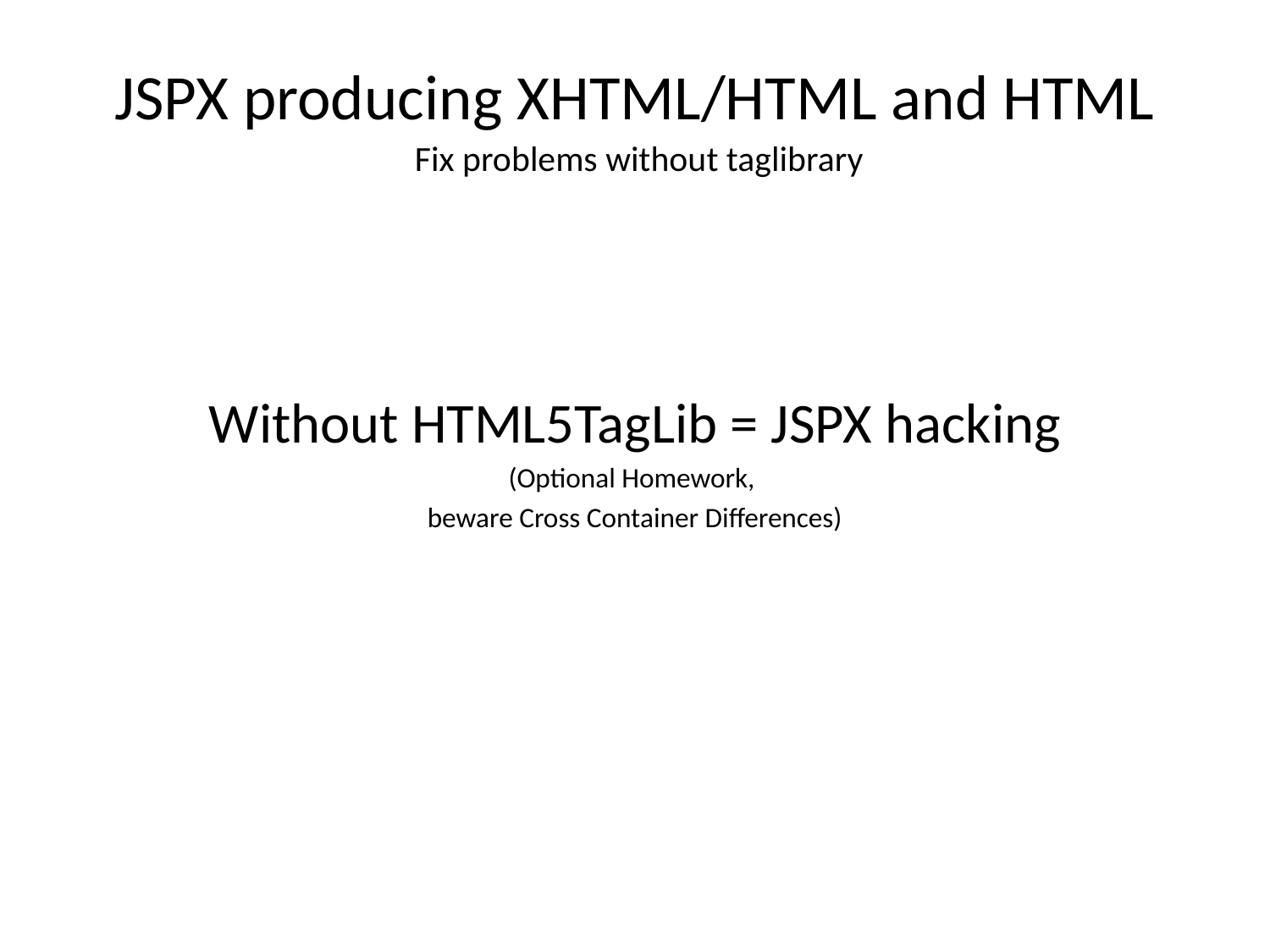

# JSPX producing XHTML/HTML and HTML Fix problems without taglibrary

Without HTML5TagLib = JSPX hacking
(Optional Homework,
beware Cross Container Differences)